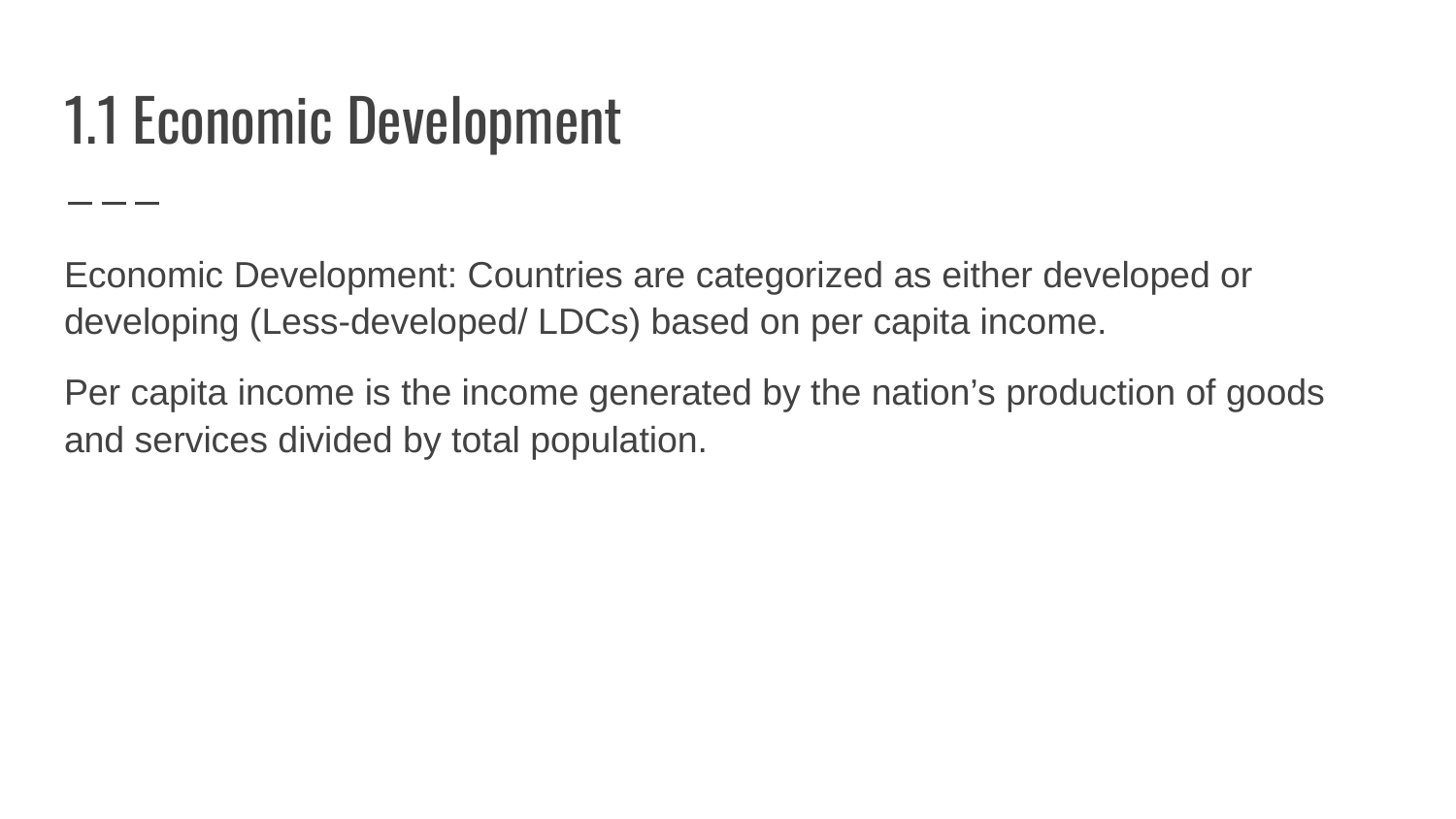

# 1.1 Economic Development
Economic Development: Countries are categorized as either developed or developing (Less-developed/ LDCs) based on per capita income.
Per capita income is the income generated by the nation’s production of goods and services divided by total population.